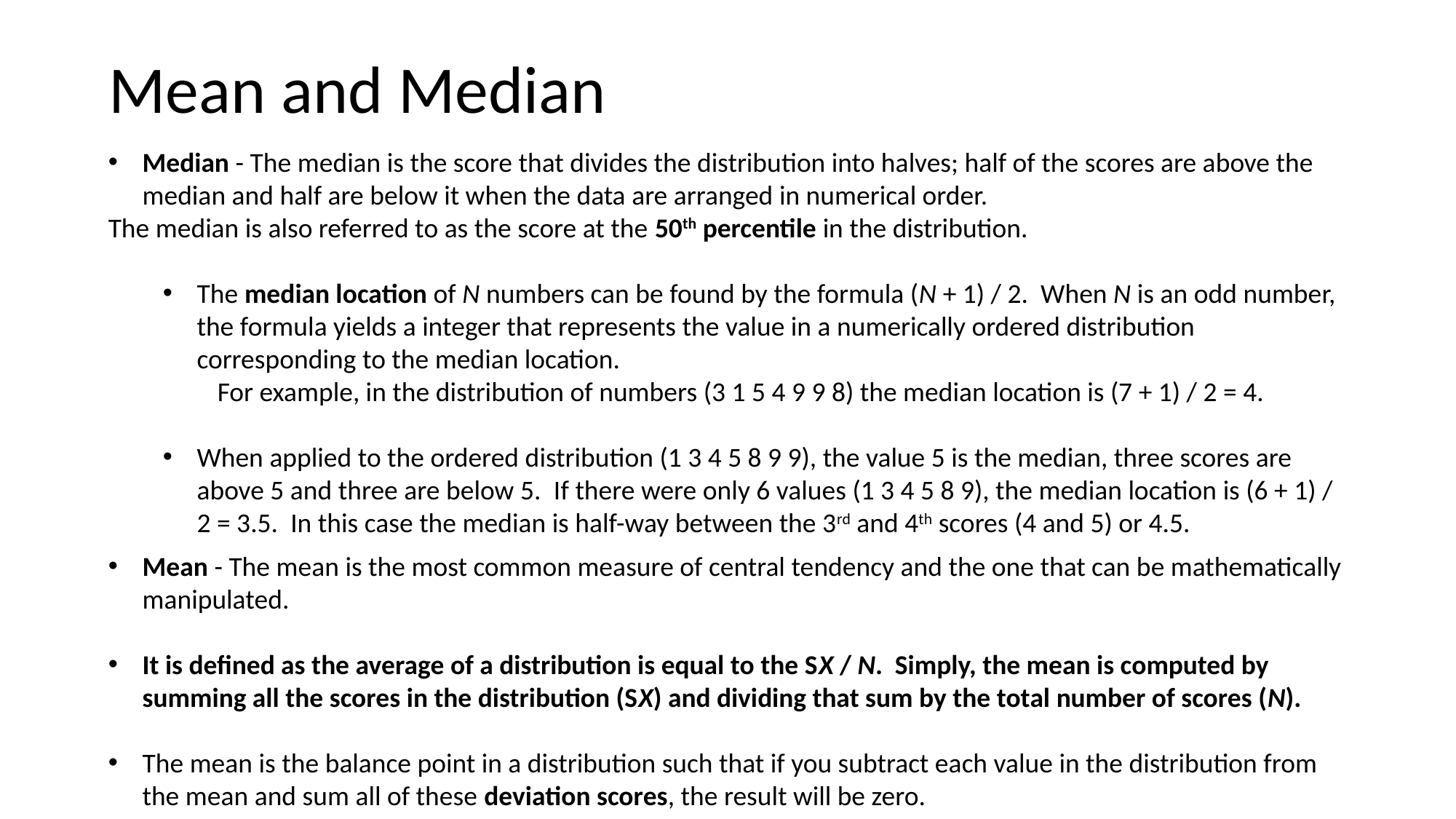

# Mean and Median
Median - The median is the score that divides the distribution into halves; half of the scores are above the median and half are below it when the data are arranged in numerical order.
The median is also referred to as the score at the 50th percentile in the distribution.

The median location of N numbers can be found by the formula (N + 1) / 2.  When N is an odd number, the formula yields a integer that represents the value in a numerically ordered distribution corresponding to the median location.
 	For example, in the distribution of numbers (3 1 5 4 9 9 8) the median location is (7 + 1) / 2 = 4.

When applied to the ordered distribution (1 3 4 5 8 9 9), the value 5 is the median, three scores are above 5 and three are below 5.  If there were only 6 values (1 3 4 5 8 9), the median location is (6 + 1) / 2 = 3.5.  In this case the median is half-way between the 3rd and 4th scores (4 and 5) or 4.5.

Mean - The mean is the most common measure of central tendency and the one that can be mathematically manipulated.

It is defined as the average of a distribution is equal to the SX / N.  Simply, the mean is computed by summing all the scores in the distribution (SX) and dividing that sum by the total number of scores (N).

The mean is the balance point in a distribution such that if you subtract each value in the distribution from the mean and sum all of these deviation scores, the result will be zero.